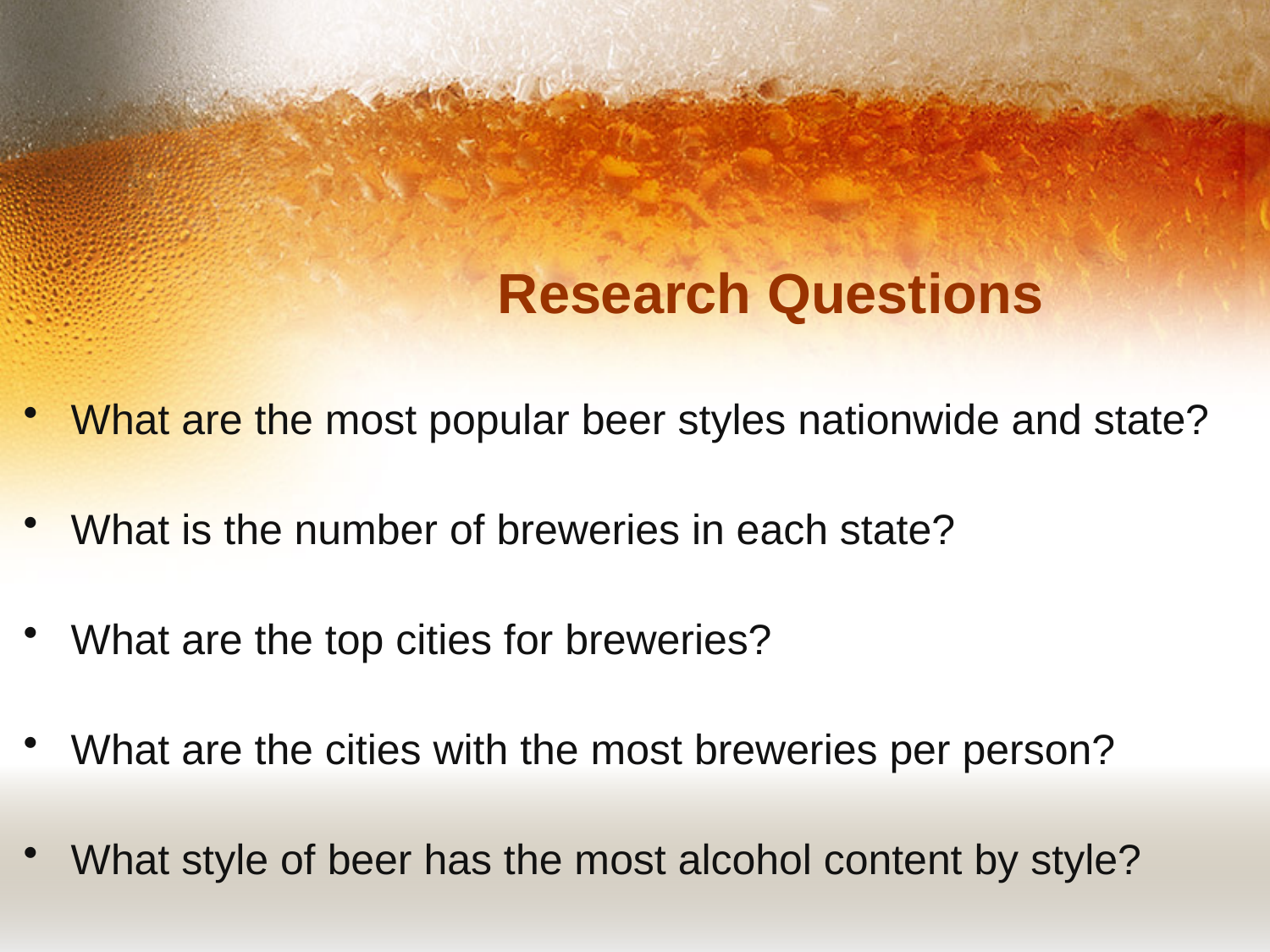

# Research Questions
What are the most popular beer styles nationwide and state?
What is the number of breweries in each state?
What are the top cities for breweries?
What are the cities with the most breweries per person?
What style of beer has the most alcohol content by style?